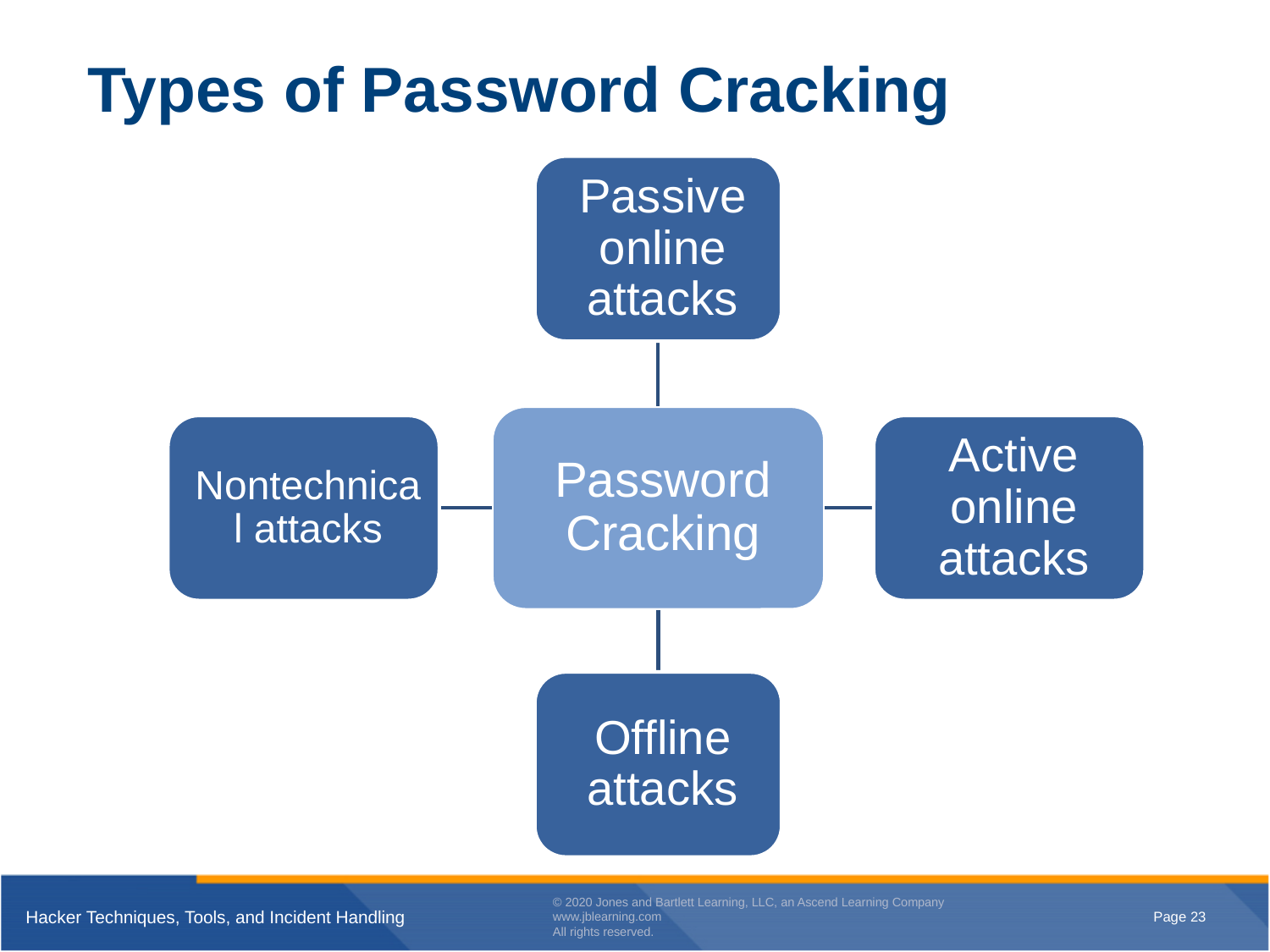

# Types of Password Cracking
Password Cracking
Passive online attacks
Active online attacks
Offline attacks
Nontechnical attacks